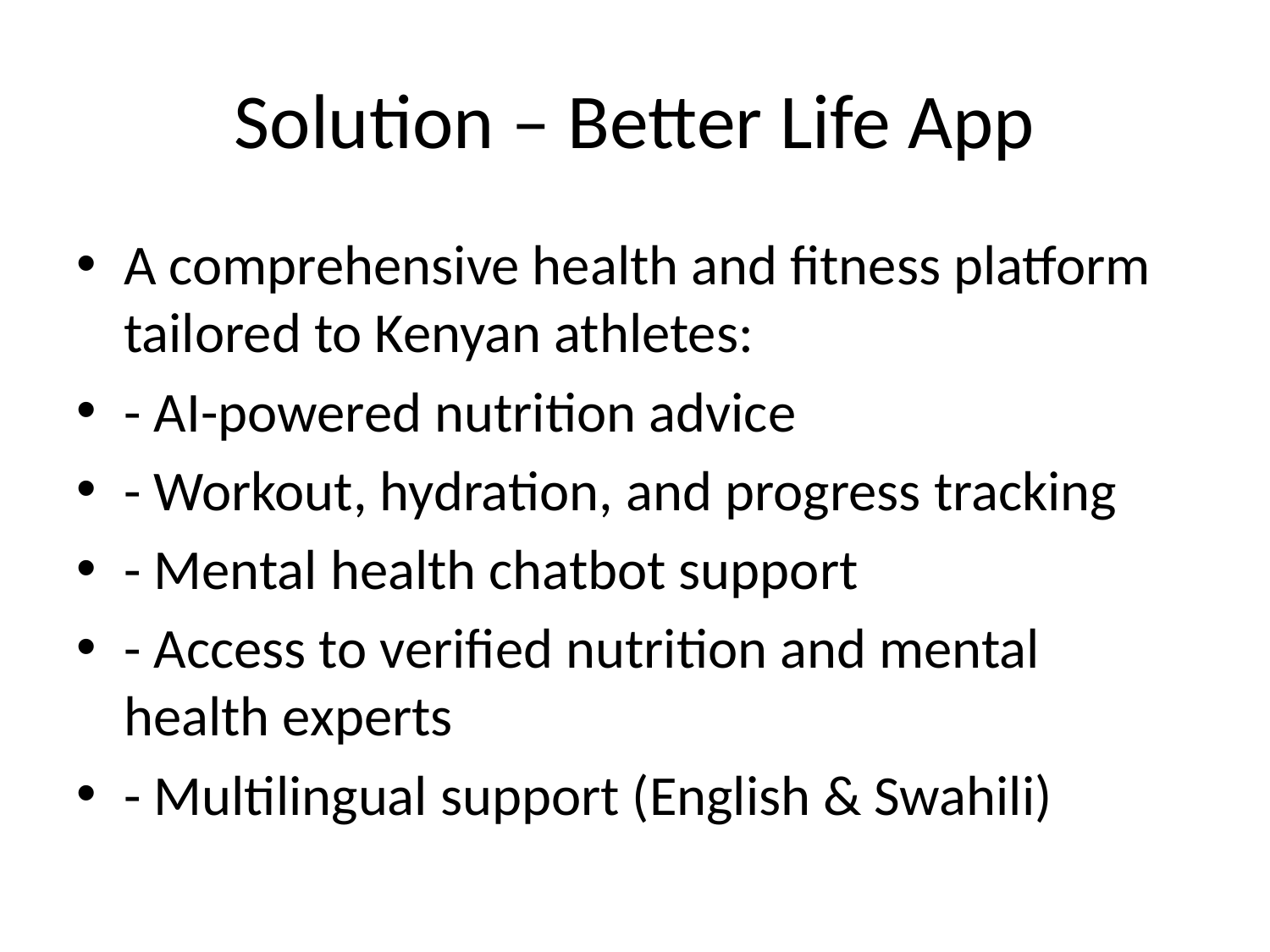

# Solution – Better Life App
A comprehensive health and fitness platform tailored to Kenyan athletes:
- AI-powered nutrition advice
- Workout, hydration, and progress tracking
- Mental health chatbot support
- Access to verified nutrition and mental health experts
- Multilingual support (English & Swahili)